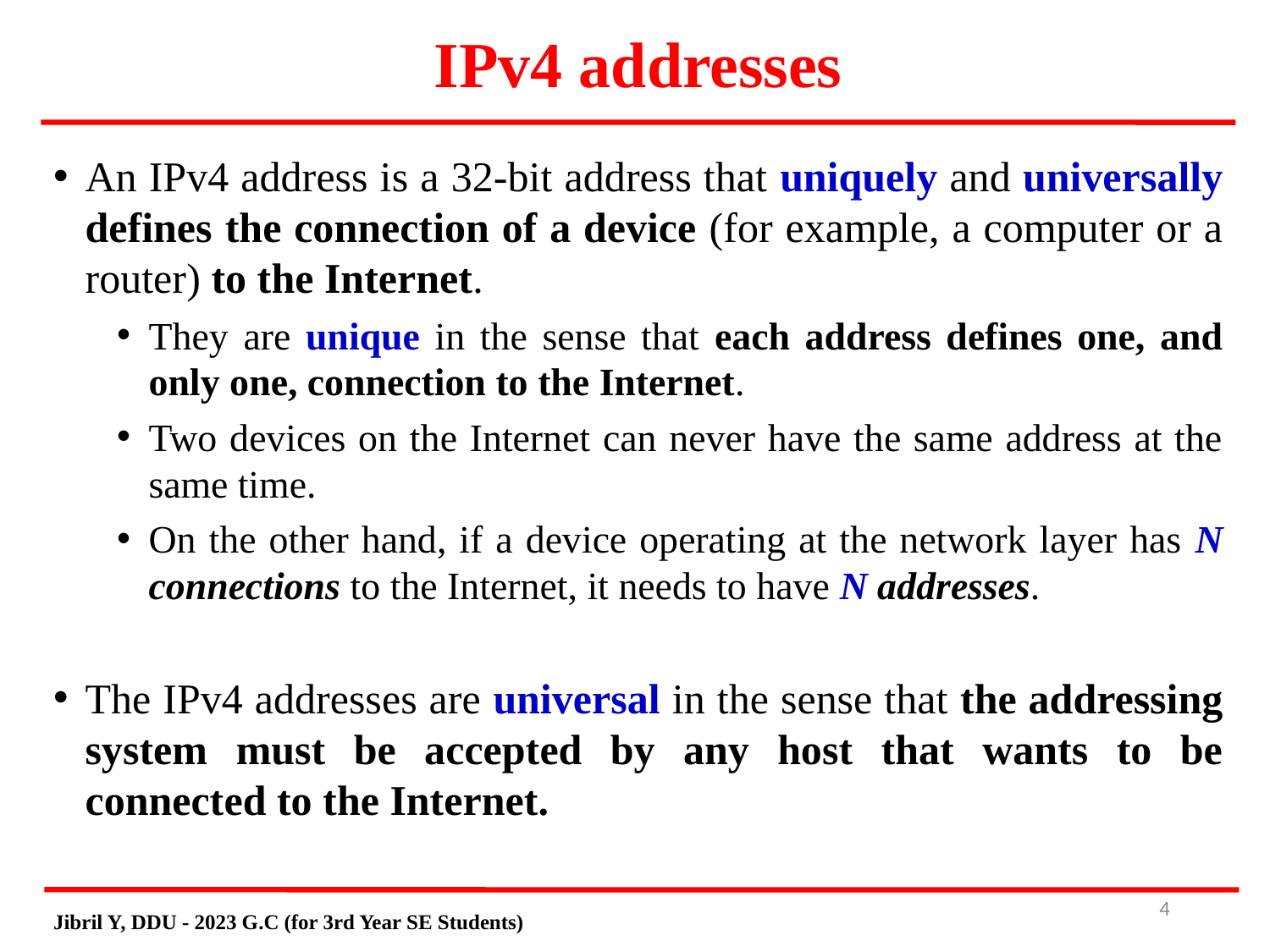

# IPv4 addresses

An IPv4 address is a 32-bit address that uniquely and universally defines the connection of a device (for example, a computer or a router) to the Internet.
They are unique in the sense that each address defines one, and only one, connection to the Internet.
Two devices on the Internet can never have the same address at the same time.
On the other hand, if a device operating at the network layer has N connections to the Internet, it needs to have N addresses.

The IPv4 addresses are universal in the sense that the addressing system must be accepted by any host that wants to be connected to the Internet.
4

Jibril Y, DDU - 2023 G.C (for 3rd Year SE Students)